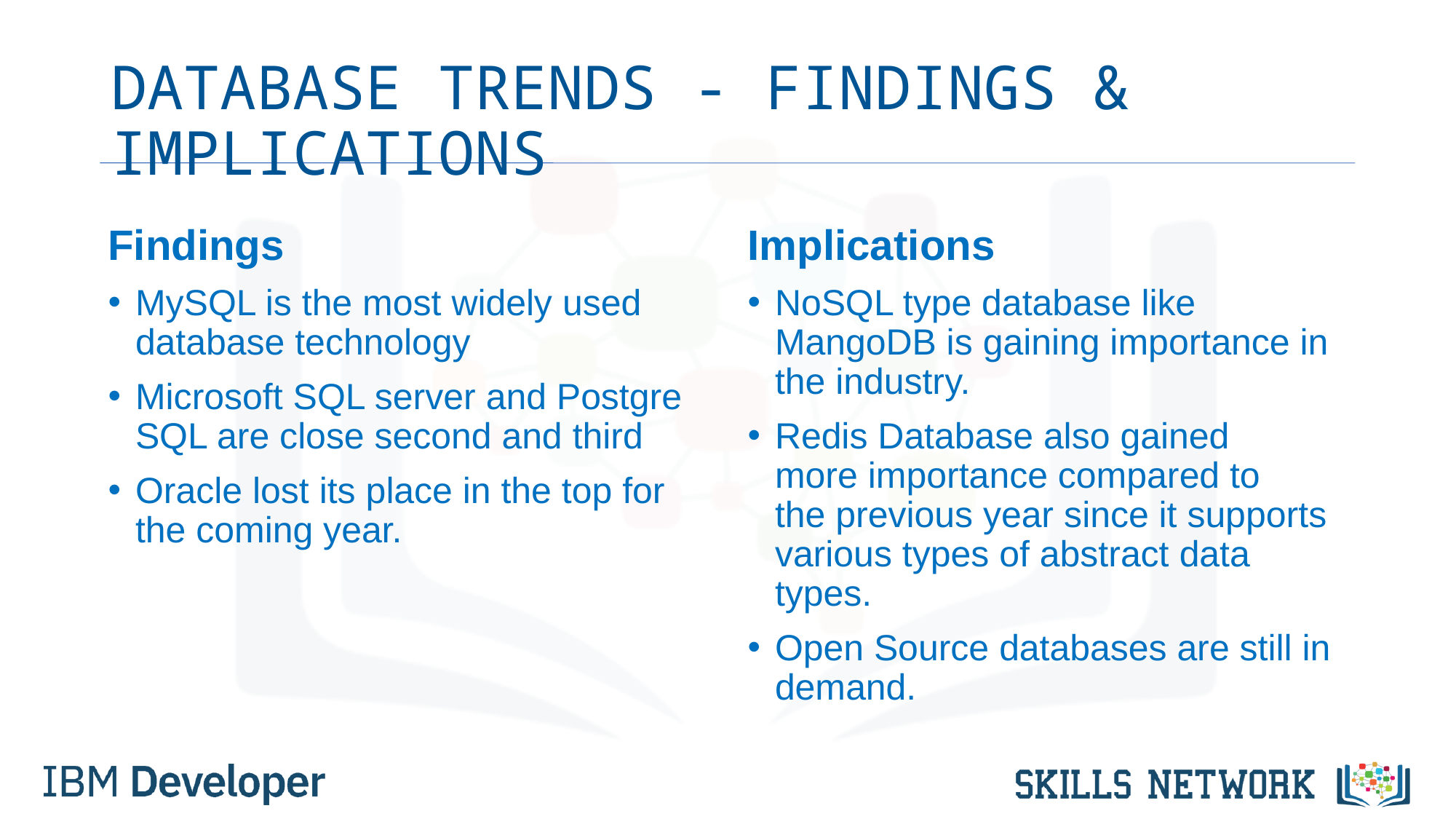

# DATABASE TRENDS - FINDINGS & IMPLICATIONS
Findings
MySQL is the most widely used database technology
Microsoft SQL server and Postgre SQL are close second and third
Oracle lost its place in the top for the coming year.
Implications
NoSQL type database like MangoDB is gaining importance in the industry.
Redis Database also gained more importance compared to the previous year since it supports various types of abstract data types.
Open Source databases are still in demand.